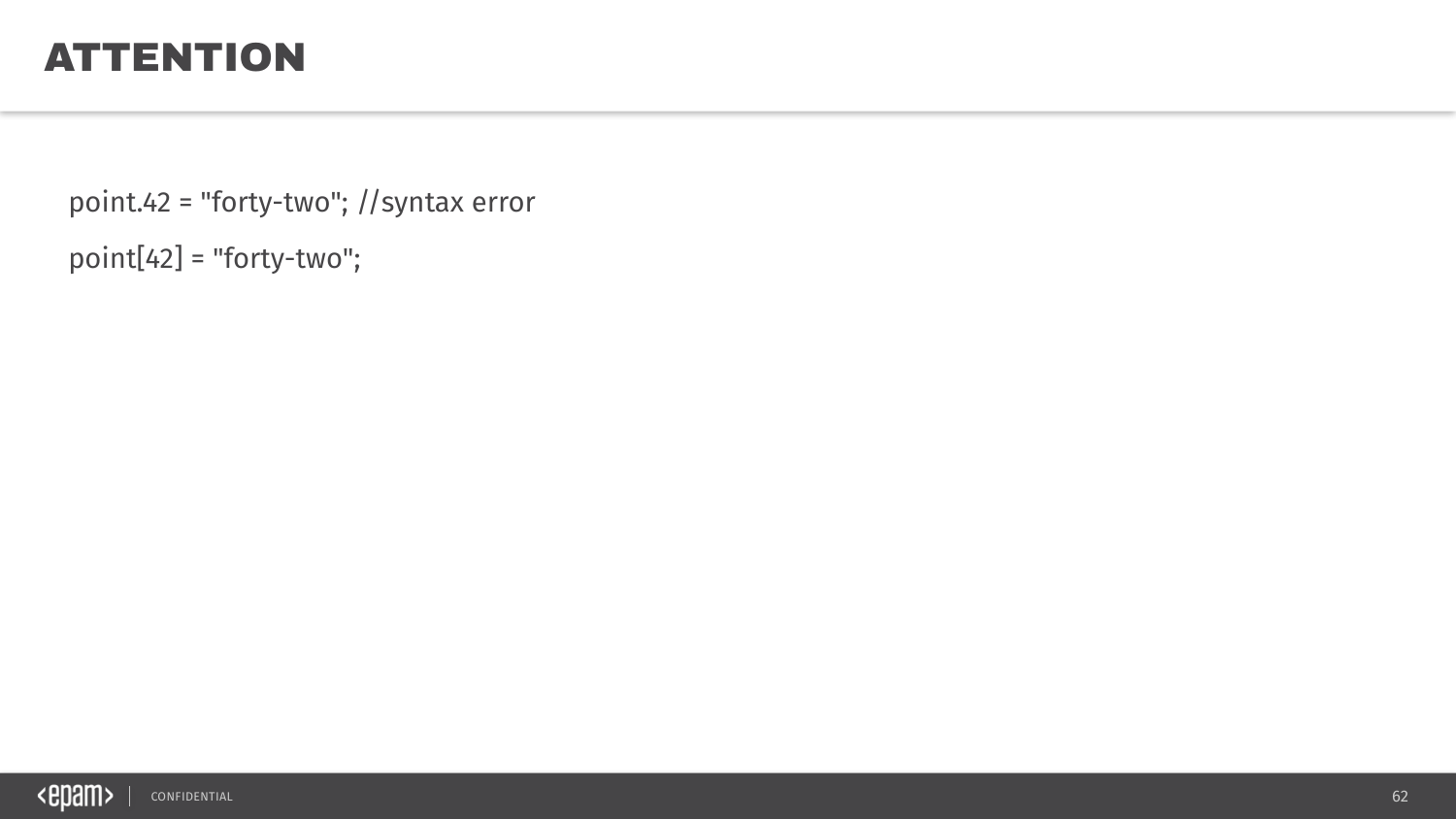

ATTENTION
point.42 = "forty-two"; //syntax error
point[42] = "forty-two";